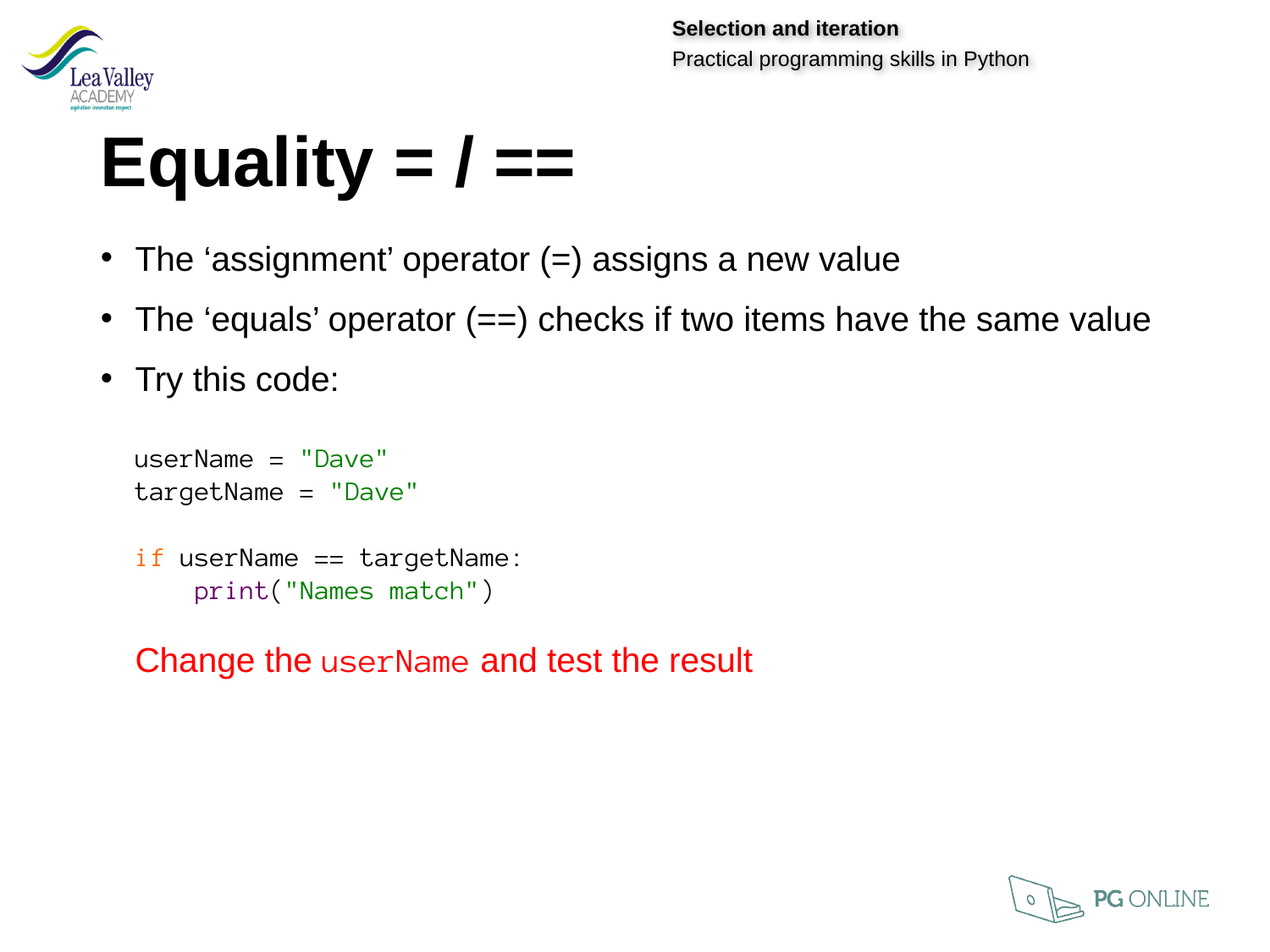

Equality = / ==
The ‘assignment’ operator (=) assigns a new value
The ‘equals’ operator (==) checks if two items have the same value
Try this code:
userName = "Dave"
targetName = "Dave"
if userName == targetName:
    print("Names match")
Change the userName and test the result